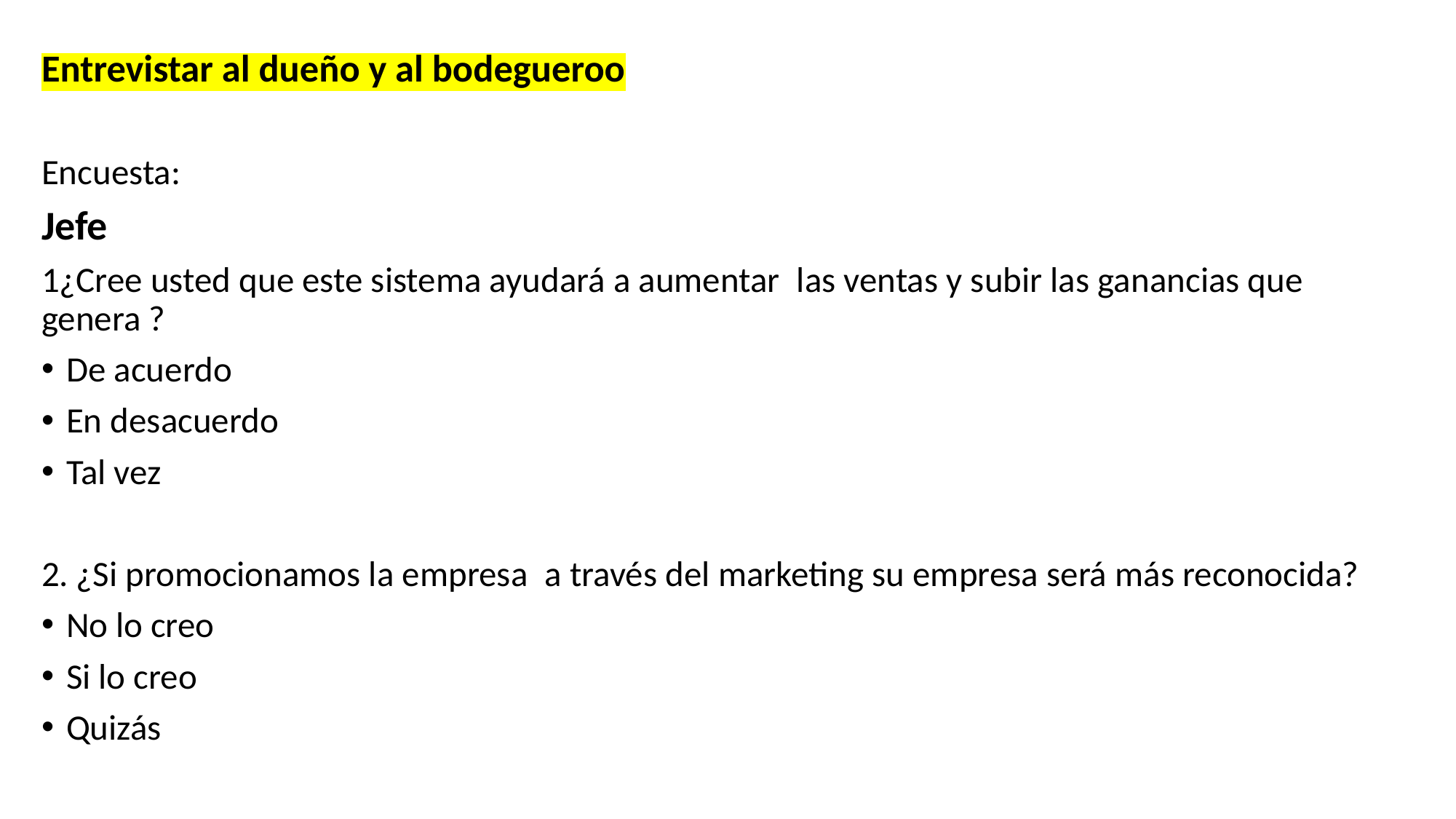

Entrevistar al dueño y al bodegueroo

Encuesta:
Jefe
1¿Cree usted que este sistema ayudará a aumentar  las ventas y subir las ganancias que genera ?
De acuerdo
En desacuerdo
Tal vez

2. ¿Si promocionamos la empresa  a través del marketing su empresa será más reconocida?
No lo creo
Si lo creo
Quizás